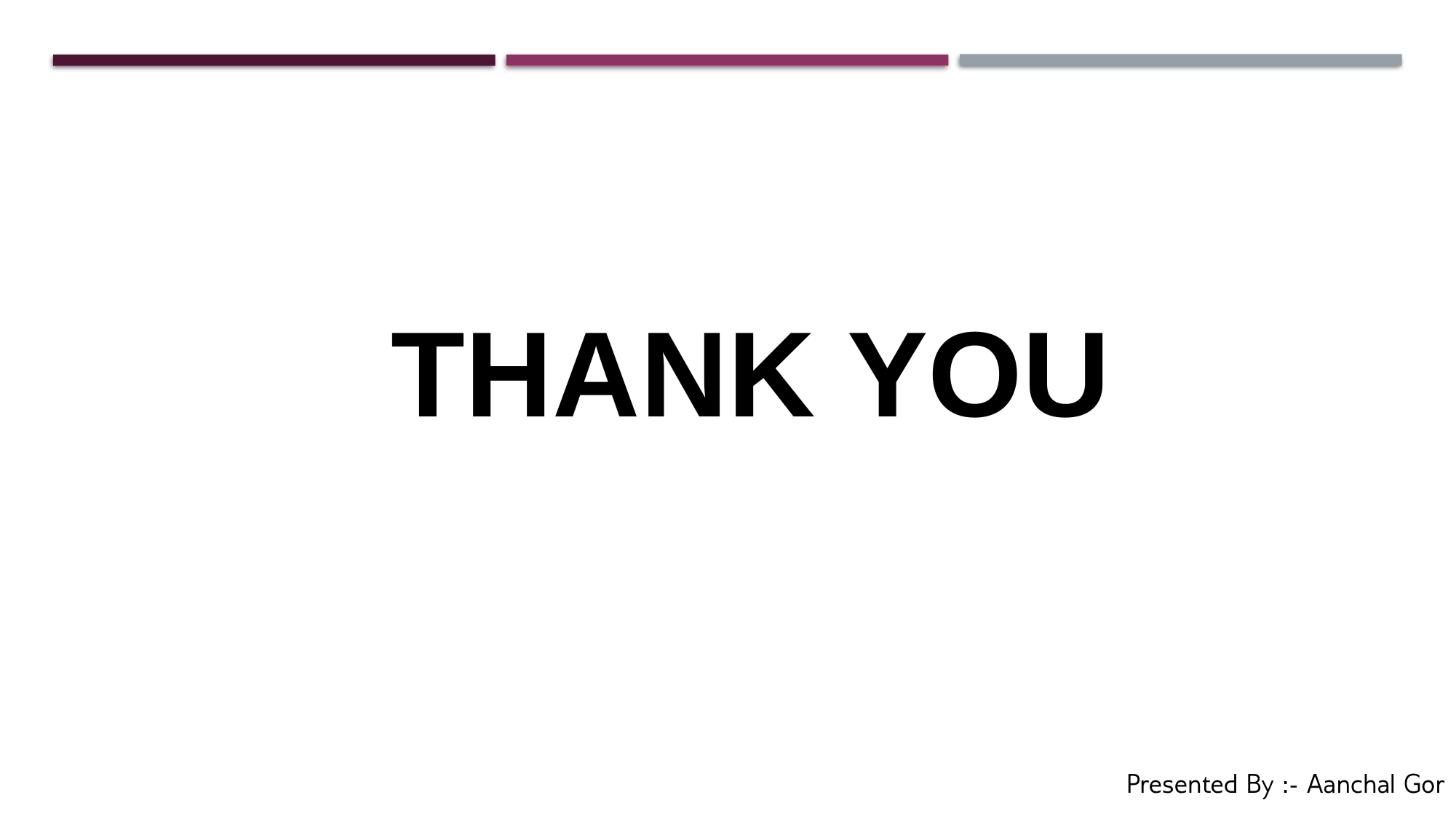

THANK YOU
Presented By :- Aanchal Gor